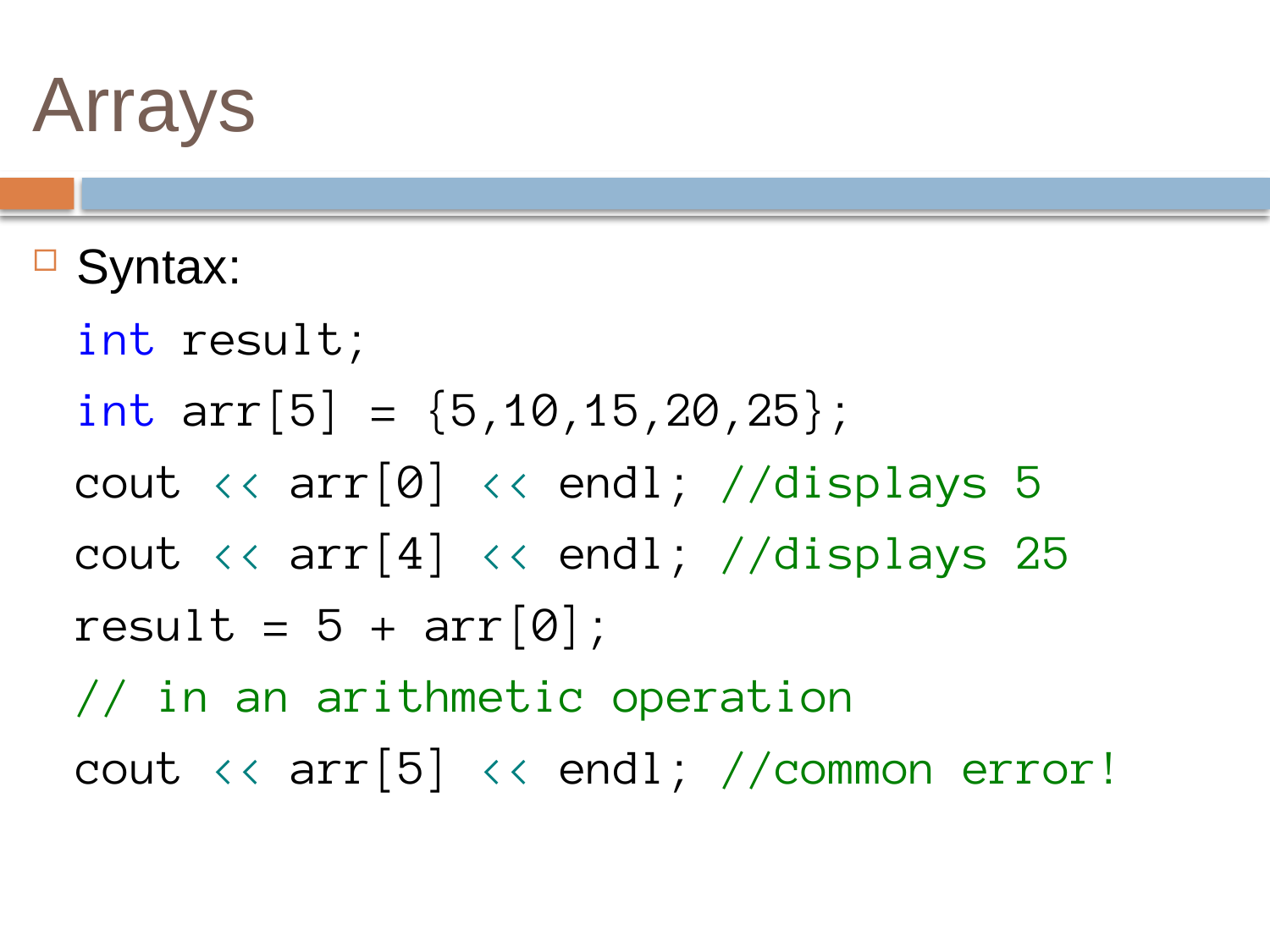

# Arrays
Syntax:
	int result;
	int arr[5] = {5,10,15,20,25};
	cout << arr[0] << endl; //displays 5
	cout << arr[4] << endl; //displays 25
	result = 5 + arr[0];
	// in an arithmetic operation
	cout << arr[5] << endl; //common error!